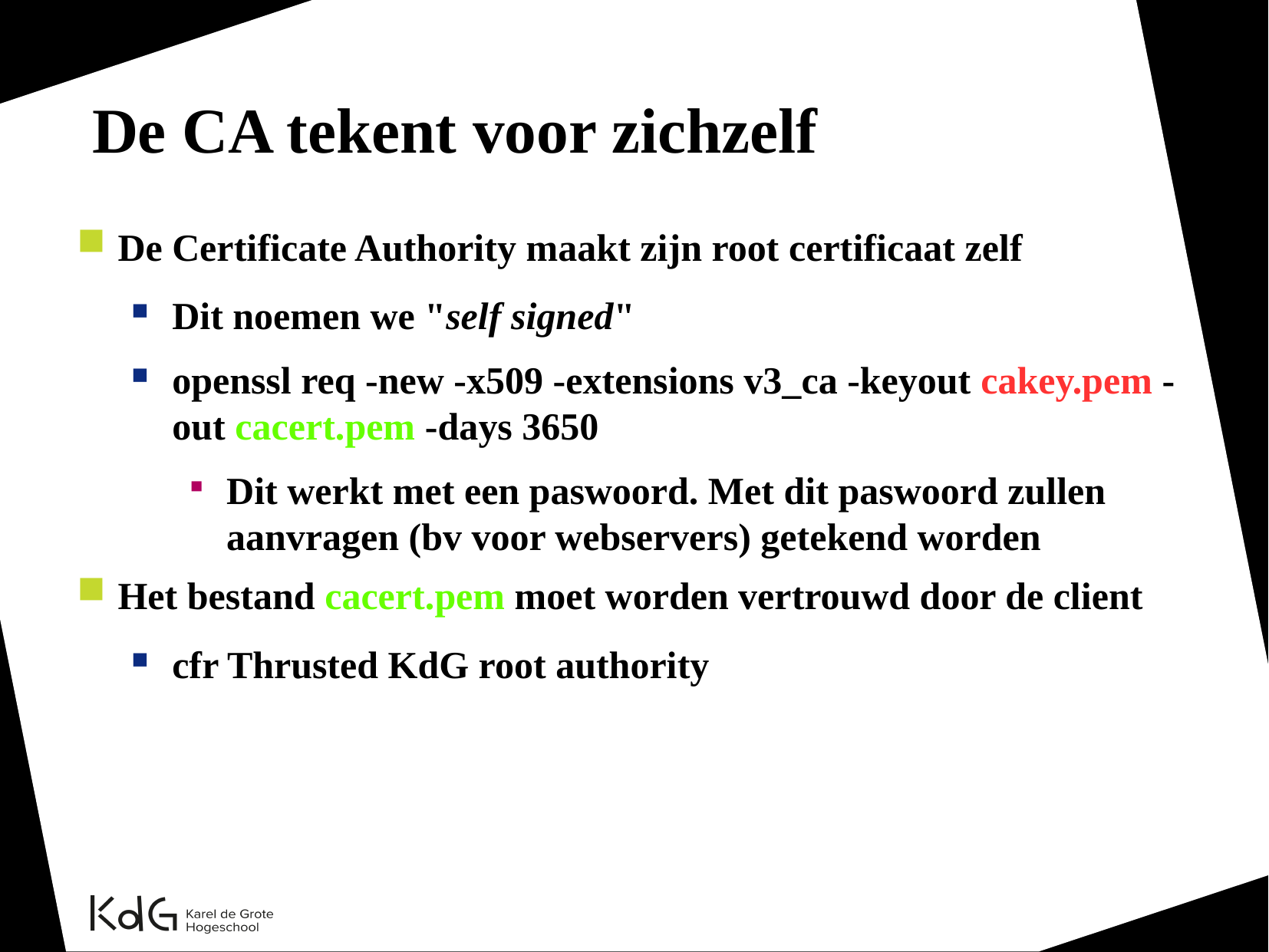

De CA tekent voor zichzelf
De Certificate Authority maakt zijn root certificaat zelf
Dit noemen we "self signed"
openssl req -new -x509 -extensions v3_ca -keyout cakey.pem -out cacert.pem -days 3650
Dit werkt met een paswoord. Met dit paswoord zullen aanvragen (bv voor webservers) getekend worden
Het bestand cacert.pem moet worden vertrouwd door de client
cfr Thrusted KdG root authority